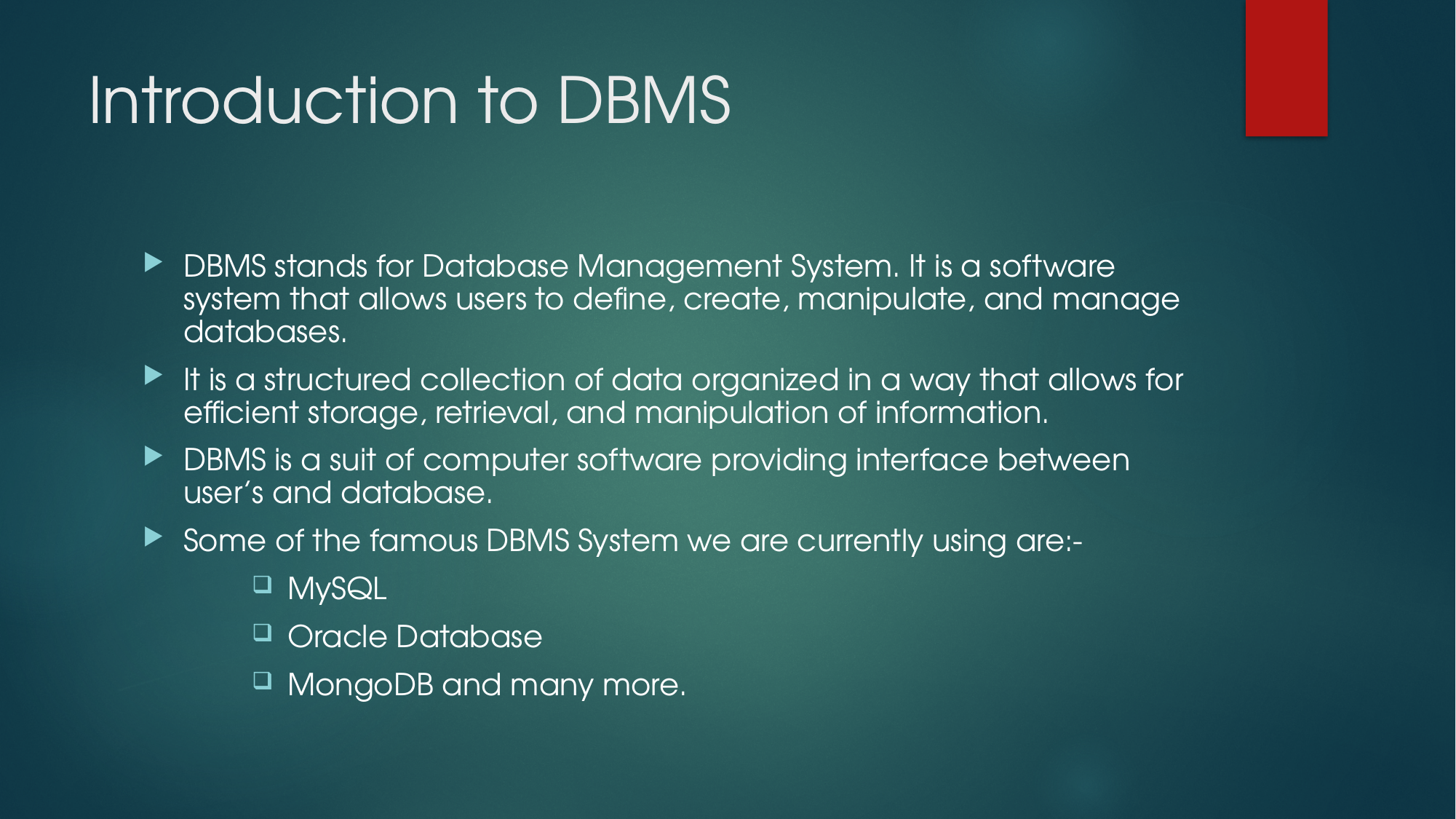

# Introduction to DBMS
DBMS stands for Database Management System. It is a software system that allows users to define, create, manipulate, and manage databases.
It is a structured collection of data organized in a way that allows for efficient storage, retrieval, and manipulation of information.
DBMS is a suit of computer software providing interface between user’s and database.
Some of the famous DBMS System we are currently using are:-
 MySQL
 Oracle Database
 MongoDB and many more.